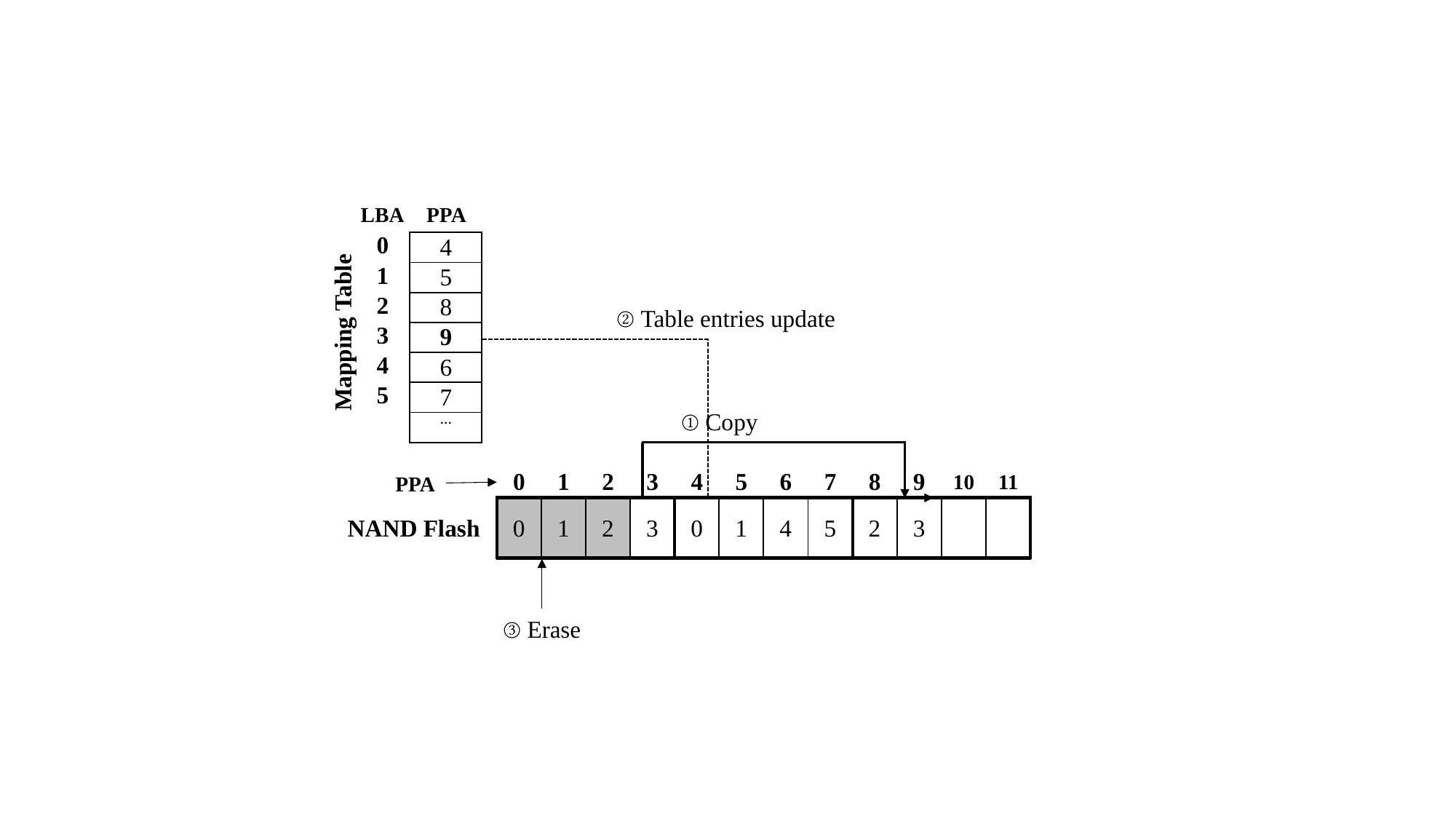

Time
Input LBAs = {0, 1, 2, 3, 0, 1, 4, 5, … }
LBA
PPA
| 0 | 4 |
| --- | --- |
| 1 | 5 |
| 2 | 8 |
| 3 | 9 |
| 4 | 6 |
| 5 | 7 |
|  | … |
② Table entries update
Mapping Table
① Copy
| 0 | 1 | 2 | 3 | 4 | 5 | 6 | 7 | 8 | 9 | 10 | 11 |
| --- | --- | --- | --- | --- | --- | --- | --- | --- | --- | --- | --- |
PPA
|  |  |  |
| --- | --- | --- |
| 0 | 1 | 2 | 3 | 0 | 1 | 4 | 5 | 2 | 3 |  |  |
| --- | --- | --- | --- | --- | --- | --- | --- | --- | --- | --- | --- |
NAND Flash
③ Erase